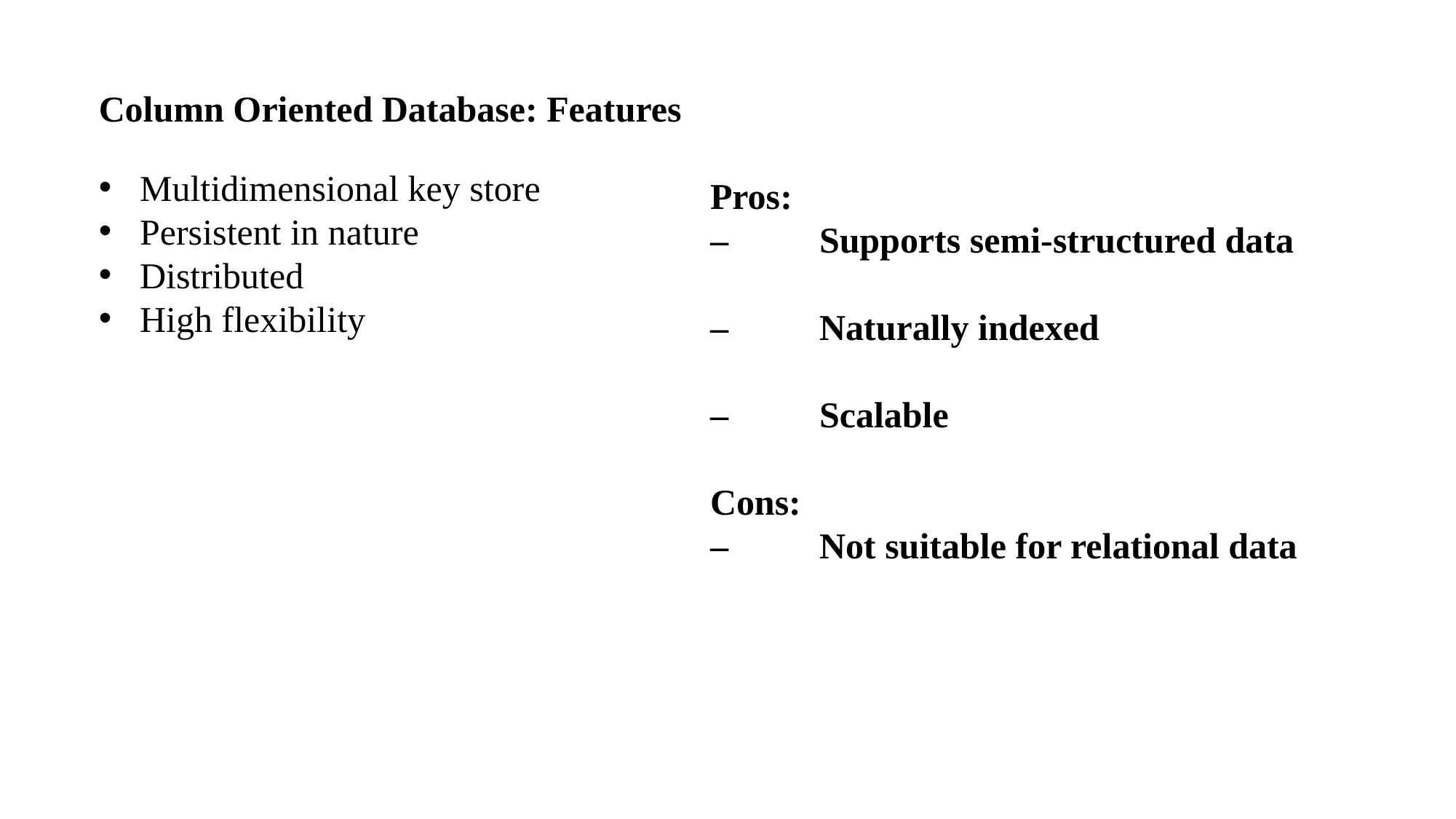

Column Oriented Database: Features
Multidimensional key store
Persistent in nature
Distributed
High flexibility
Pros:
–          Supports semi-structured data

–          Naturally indexed

–          Scalable

Cons:
–          Not suitable for relational data